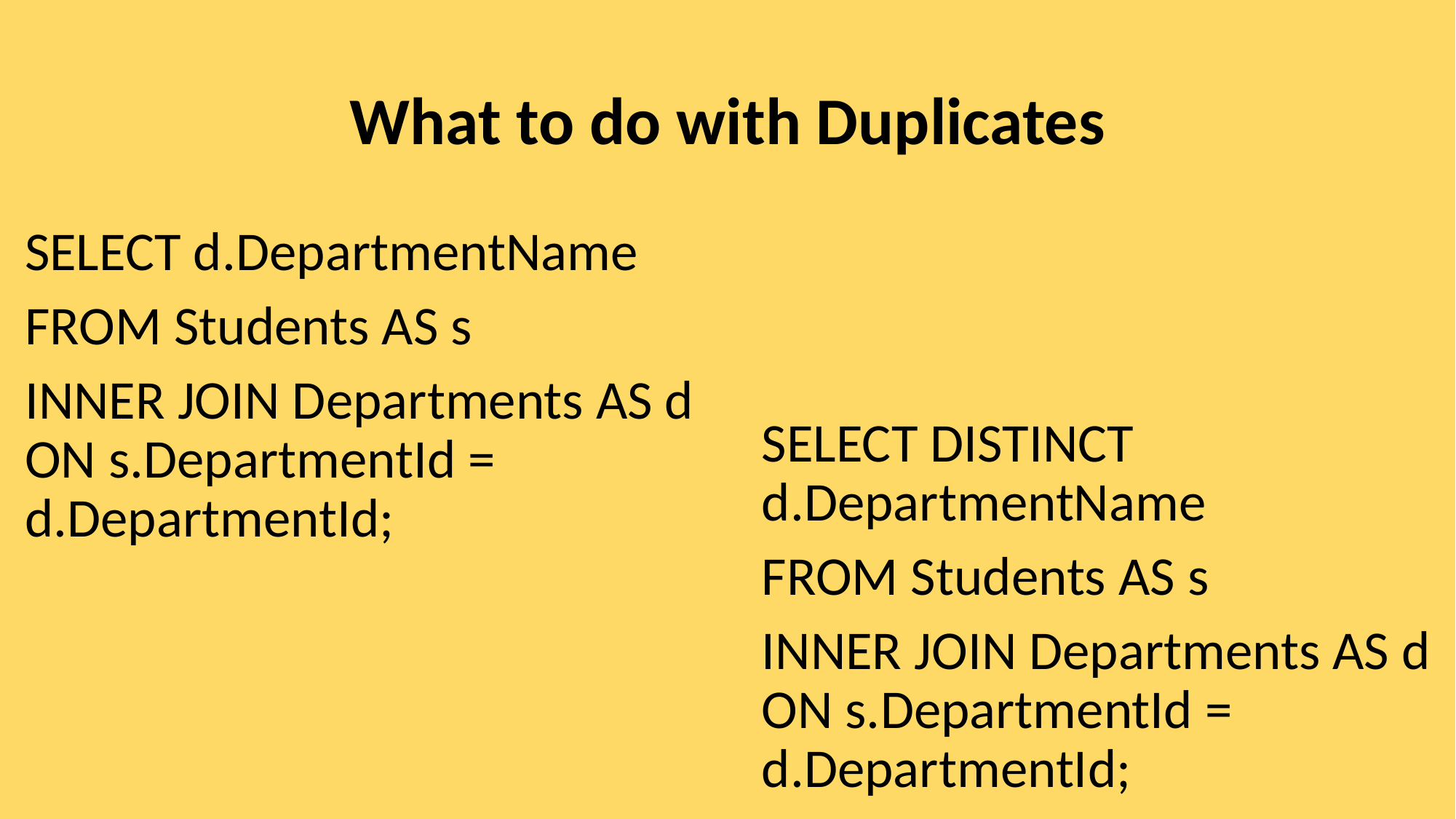

# What to do with Duplicates
SELECT d.DepartmentName
FROM Students AS s
INNER JOIN Departments AS d ON s.DepartmentId = d.DepartmentId;
SELECT DISTINCT d.DepartmentName
FROM Students AS s
INNER JOIN Departments AS d ON s.DepartmentId = d.DepartmentId;